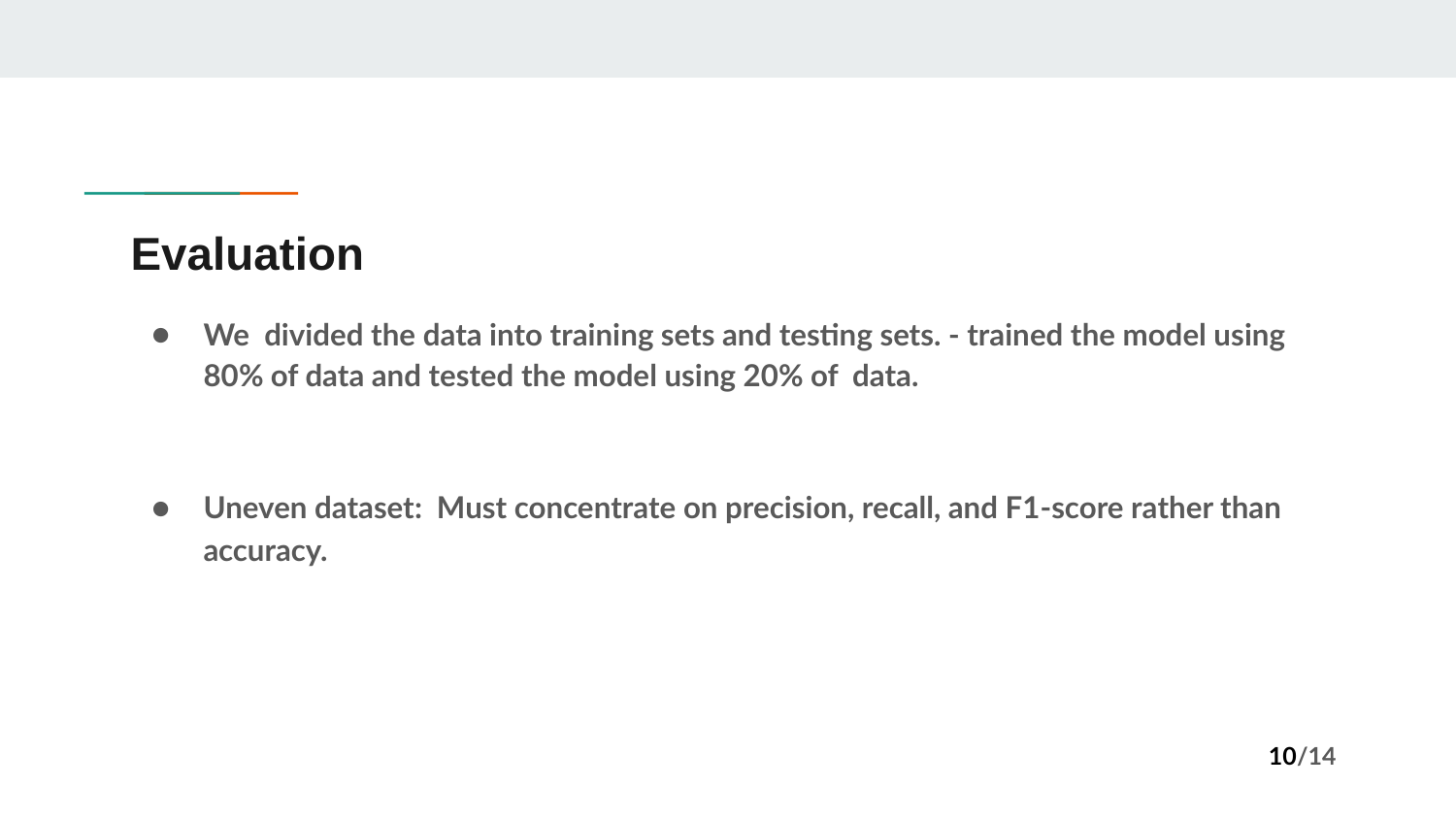

# Evaluation
We  divided the data into training sets and testing sets. - trained the model using 80% of data and tested the model using 20% of  data.

Uneven dataset:  Must concentrate on precision, recall, and F1-score rather than accuracy.

10/14